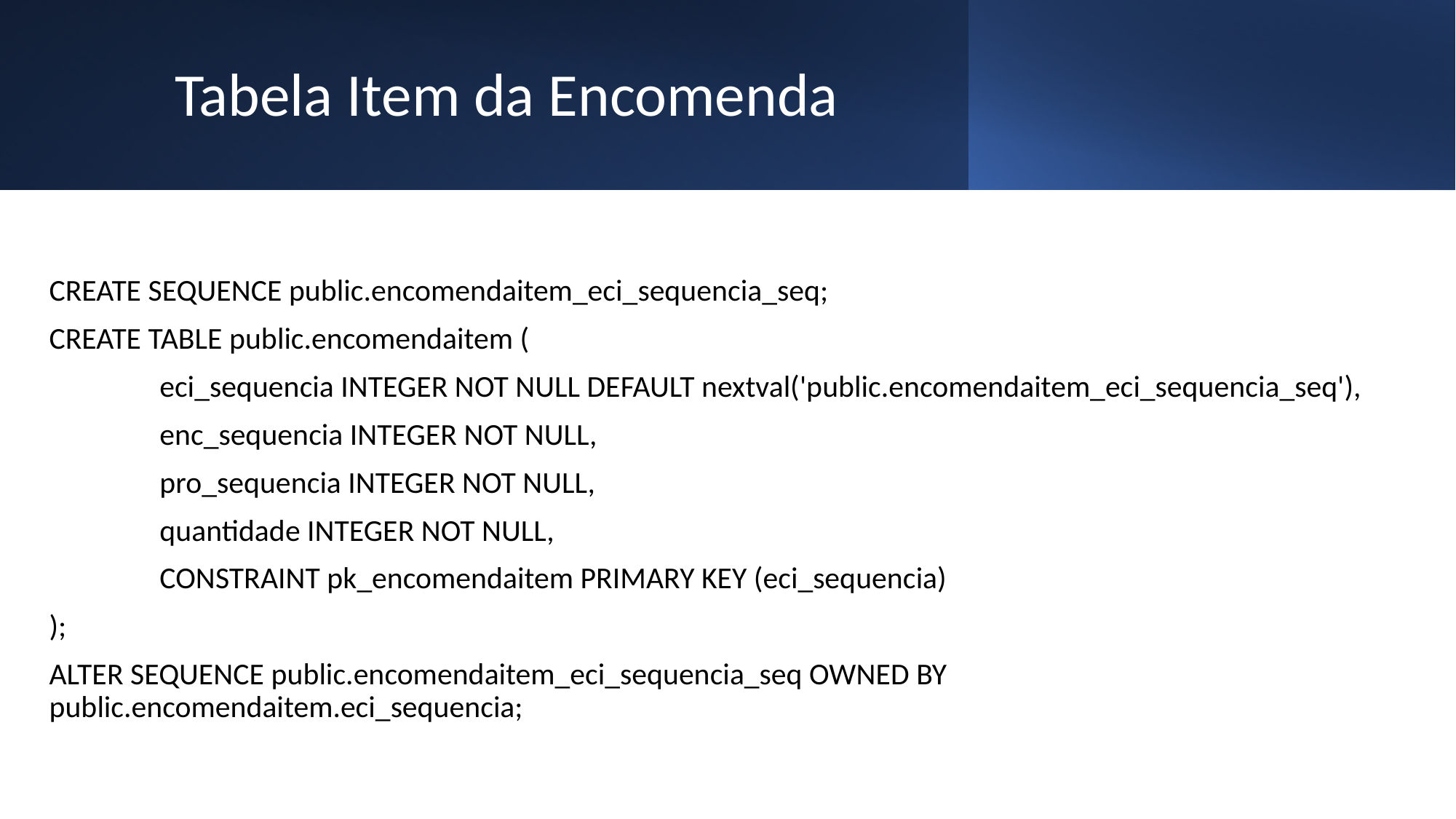

# Tabela Item da Encomenda
CREATE SEQUENCE public.encomendaitem_eci_sequencia_seq;
CREATE TABLE public.encomendaitem (
                eci_sequencia INTEGER NOT NULL DEFAULT nextval('public.encomendaitem_eci_sequencia_seq'),
                enc_sequencia INTEGER NOT NULL,
                pro_sequencia INTEGER NOT NULL,
                quantidade INTEGER NOT NULL,
                CONSTRAINT pk_encomendaitem PRIMARY KEY (eci_sequencia)
);
ALTER SEQUENCE public.encomendaitem_eci_sequencia_seq OWNED BY public.encomendaitem.eci_sequencia;